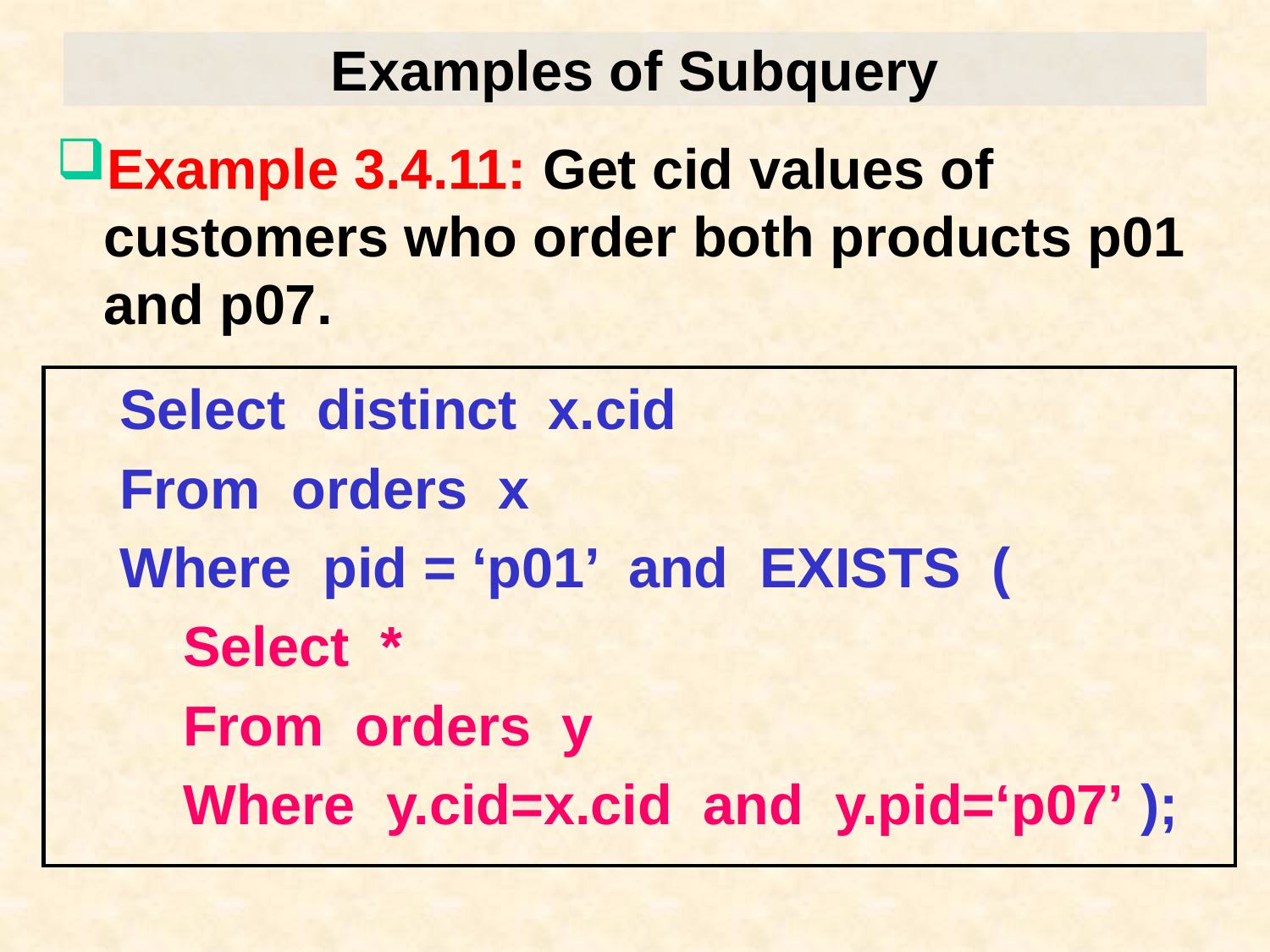

# Examples of Subquery
Example 3.4.11: Get cid values of customers who order both products p01 and p07.
Select  distinct  x.cid
From  orders  x
Where  pid = ‘p01’  and  EXISTS  (
Select  *
From  orders  y
Where  y.cid=x.cid  and  y.pid=‘p07’ );